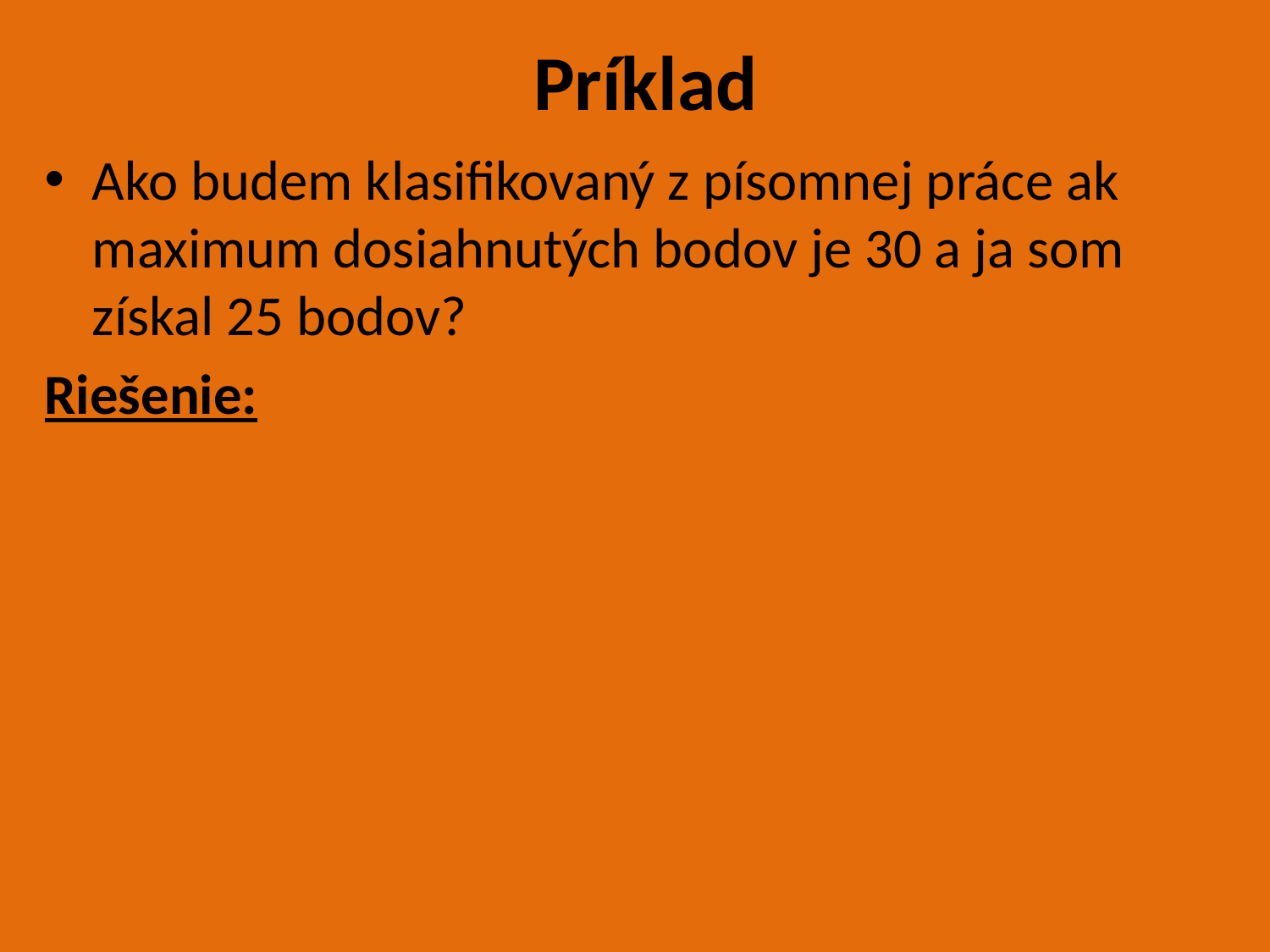

# Príklad
Ako budem klasifikovaný z písomnej práce ak  maximum dosiahnutých bodov je 30 a ja som získal 25 bodov?
Riešenie: